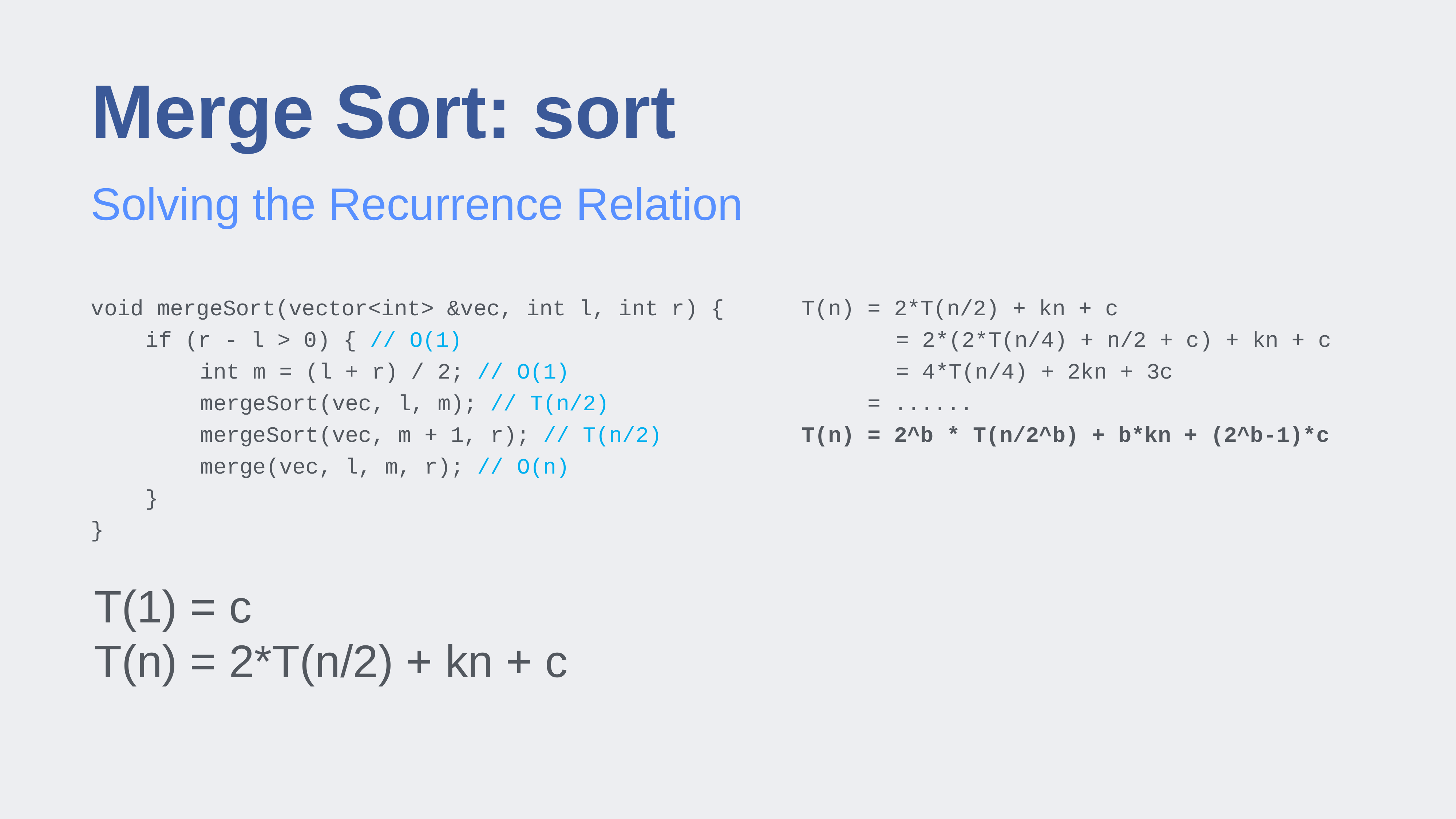

# Merge Sort: sort
Solving the Recurrence Relation
void mergeSort(vector<int> &vec, int l, int r) {
	if (r - l > 0) { // O(1)
		int m = (l + r) / 2; // O(1)
		mergeSort(vec, l, m); // T(n/2)
		mergeSort(vec, m + 1, r); // T(n/2)
		merge(vec, l, m, r); // O(n)
	}
}
T(n) = 2*T(n/2) + kn + c
 	   = 2*(2*T(n/4) + n/2 + c) + kn + c
 	   = 4*T(n/4) + 2kn + 3c
     = ......
T(n) = 2^b * T(n/2^b) + b*kn + (2^b-1)*c

T(1) = c
T(n) = 2*T(n/2) + kn + c